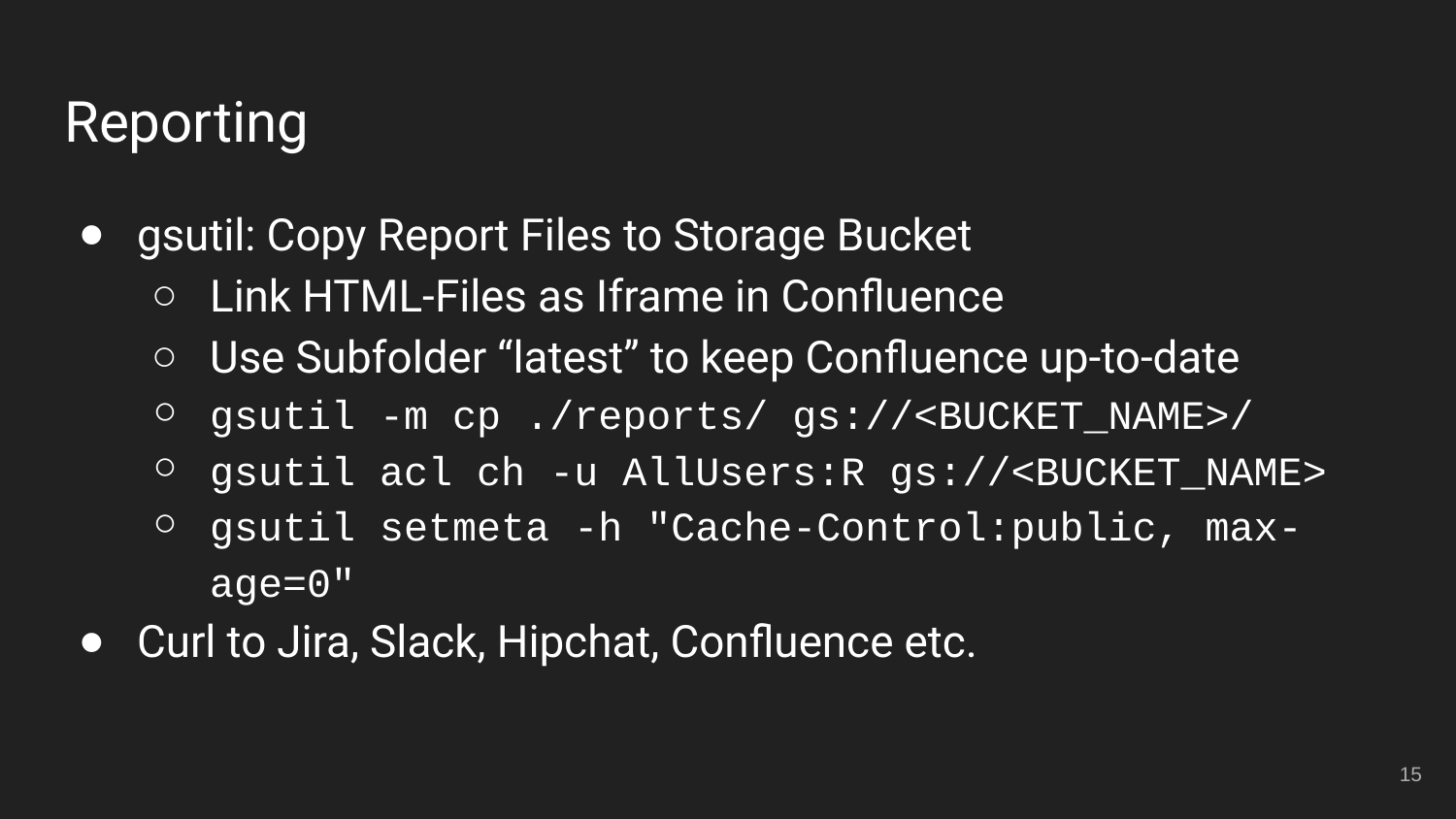

# Reporting
gsutil: Copy Report Files to Storage Bucket
Link HTML-Files as Iframe in Confluence
Use Subfolder “latest” to keep Confluence up-to-date
gsutil -m cp ./reports/ gs://<BUCKET_NAME>/
gsutil acl ch -u AllUsers:R gs://<BUCKET_NAME>
gsutil setmeta -h "Cache-Control:public, max-age=0"
Curl to Jira, Slack, Hipchat, Confluence etc.
15